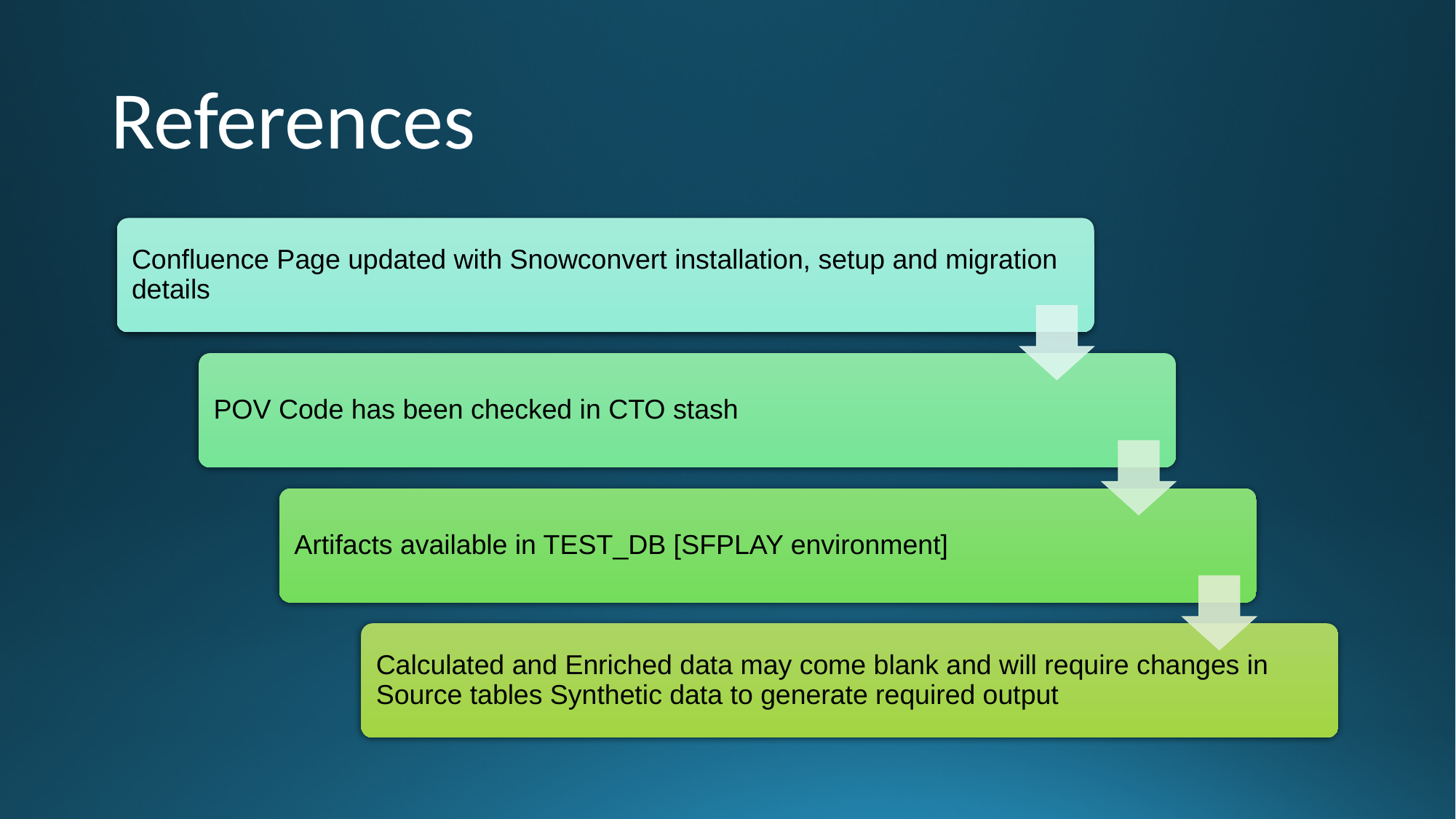

# References
Confluence Page updated with Snowconvert installation, setup and migration details
POV Code has been checked in CTO stash
Artifacts available in TEST_DB [SFPLAY environment]
Calculated and Enriched data may come blank and will require changes in Source tables Synthetic data to generate required output